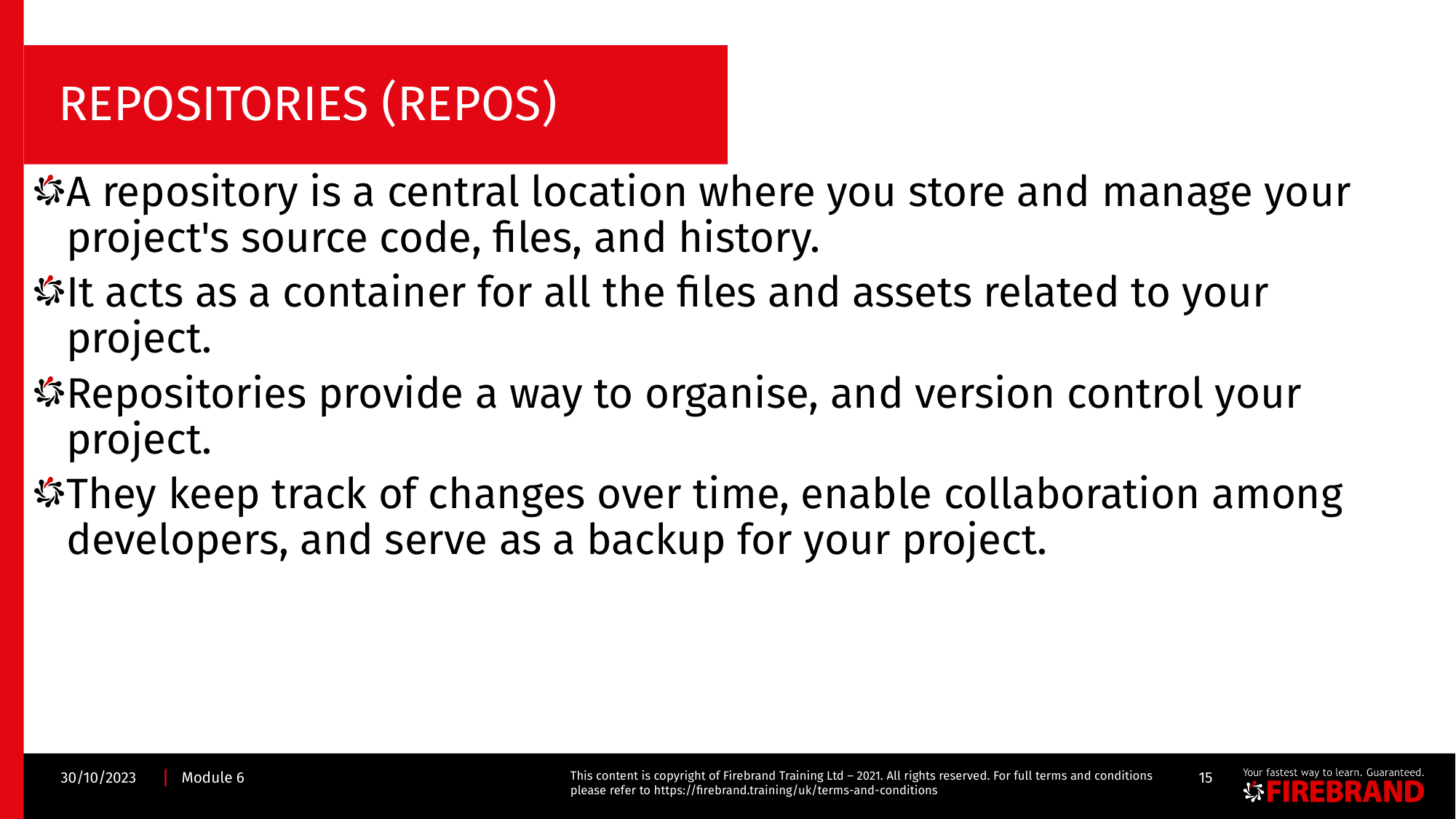

# Repositories (Repos)
A repository is a central location where you store and manage your project's source code, files, and history.
It acts as a container for all the files and assets related to your project.
Repositories provide a way to organise, and version control your project.
They keep track of changes over time, enable collaboration among developers, and serve as a backup for your project.
30/10/2023
Module 6
15